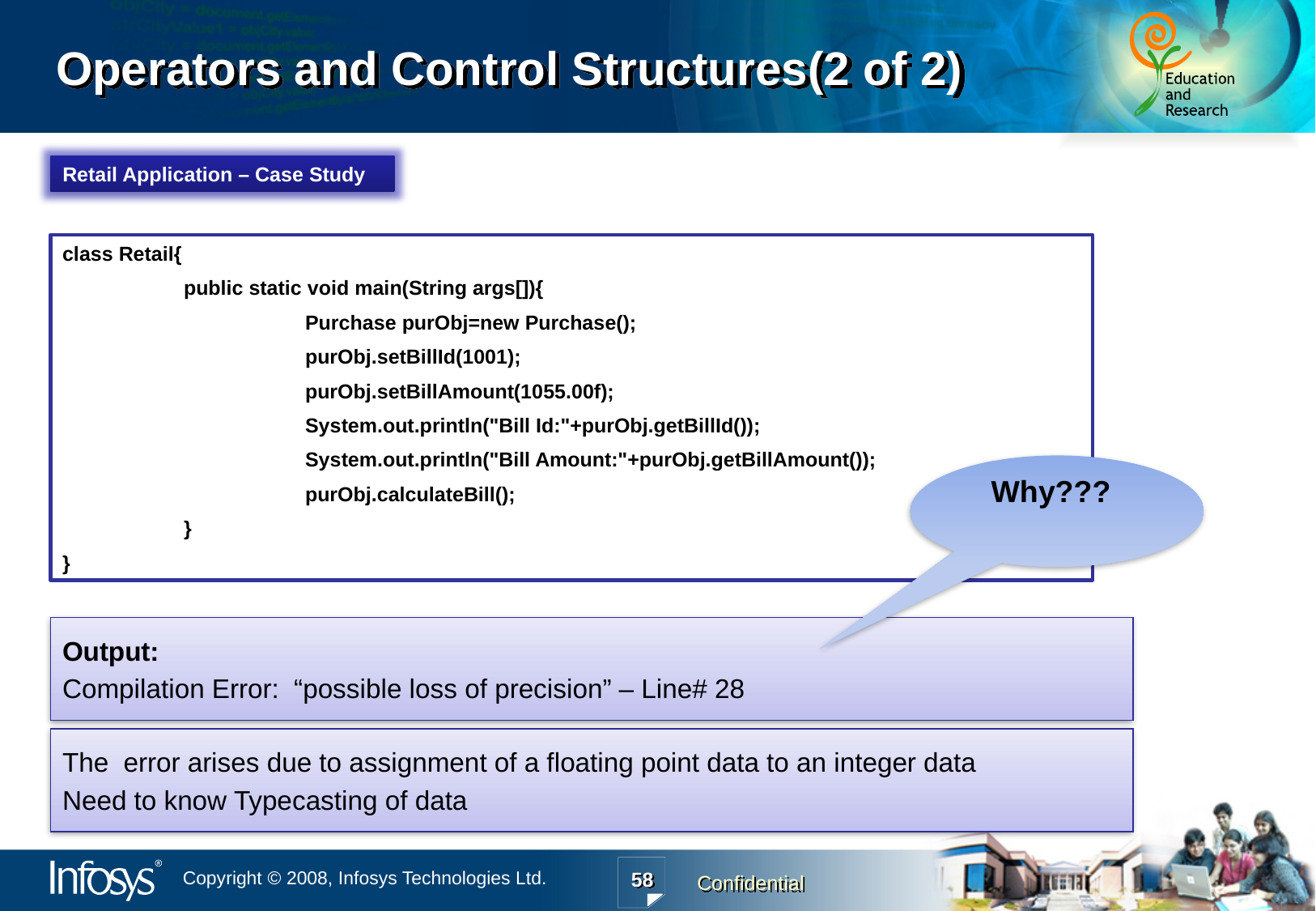

# Operators and Control Structures(2 of 2)
Retail Application – Case Study
class Retail{
	public static void main(String args[]){
		Purchase purObj=new Purchase();
		purObj.setBillId(1001);
		purObj.setBillAmount(1055.00f);
		System.out.println("Bill Id:"+purObj.getBillId());
        		System.out.println("Bill Amount:"+purObj.getBillAmount());
		purObj.calculateBill();
	}
}
Why???
Output:
Compilation Error:  “possible loss of precision” – Line# 28
The  error arises due to assignment of a floating point data to an integer data
Need to know Typecasting of data
58